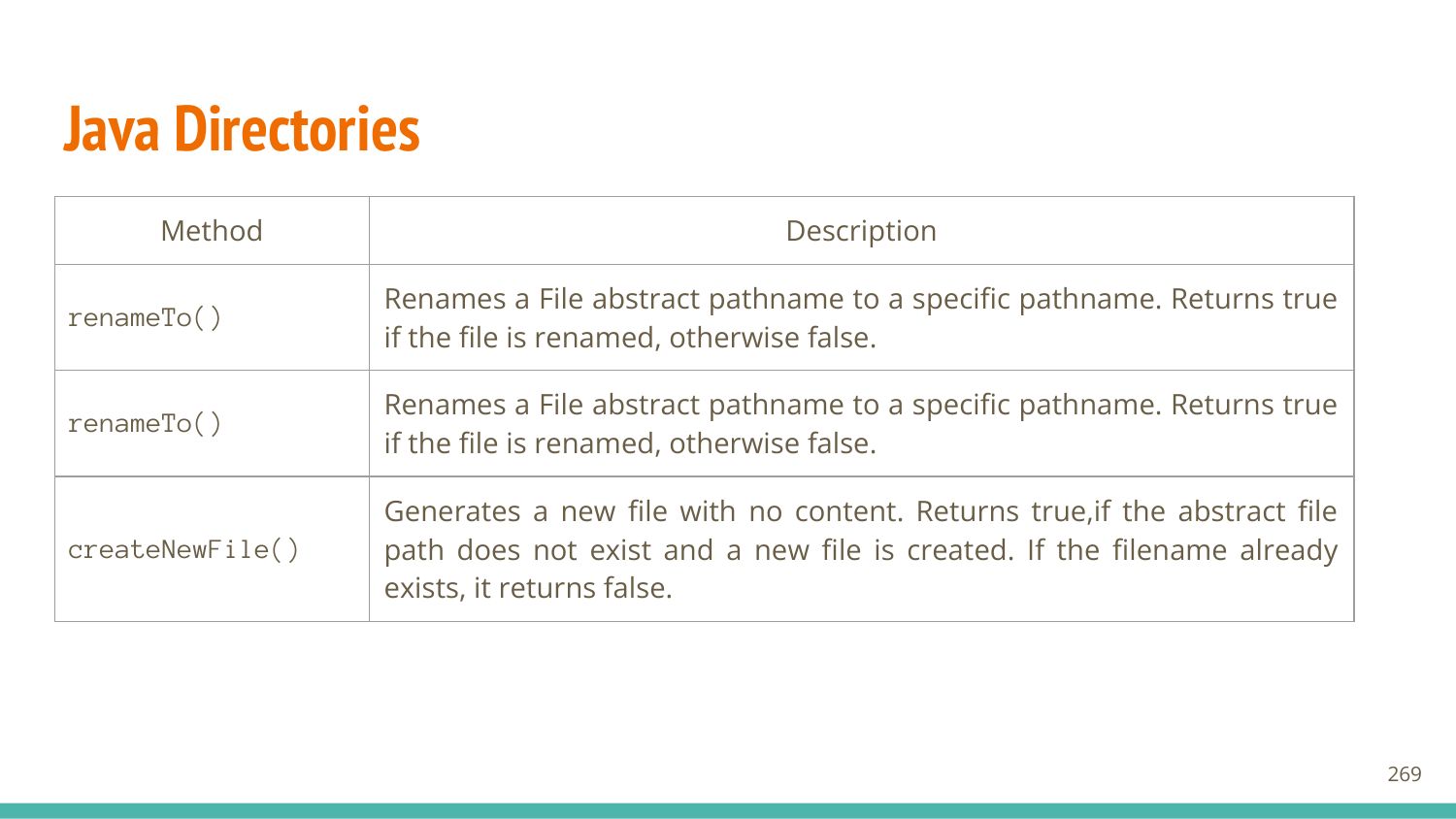

# Java Directories
| Method | Description |
| --- | --- |
| renameTo() | Renames a File abstract pathname to a specific pathname. Returns true if the file is renamed, otherwise false. |
| renameTo() | Renames a File abstract pathname to a specific pathname. Returns true if the file is renamed, otherwise false. |
| createNewFile() | Generates a new file with no content. Returns true,if the abstract file path does not exist and a new file is created. If the filename already exists, it returns false. |
269